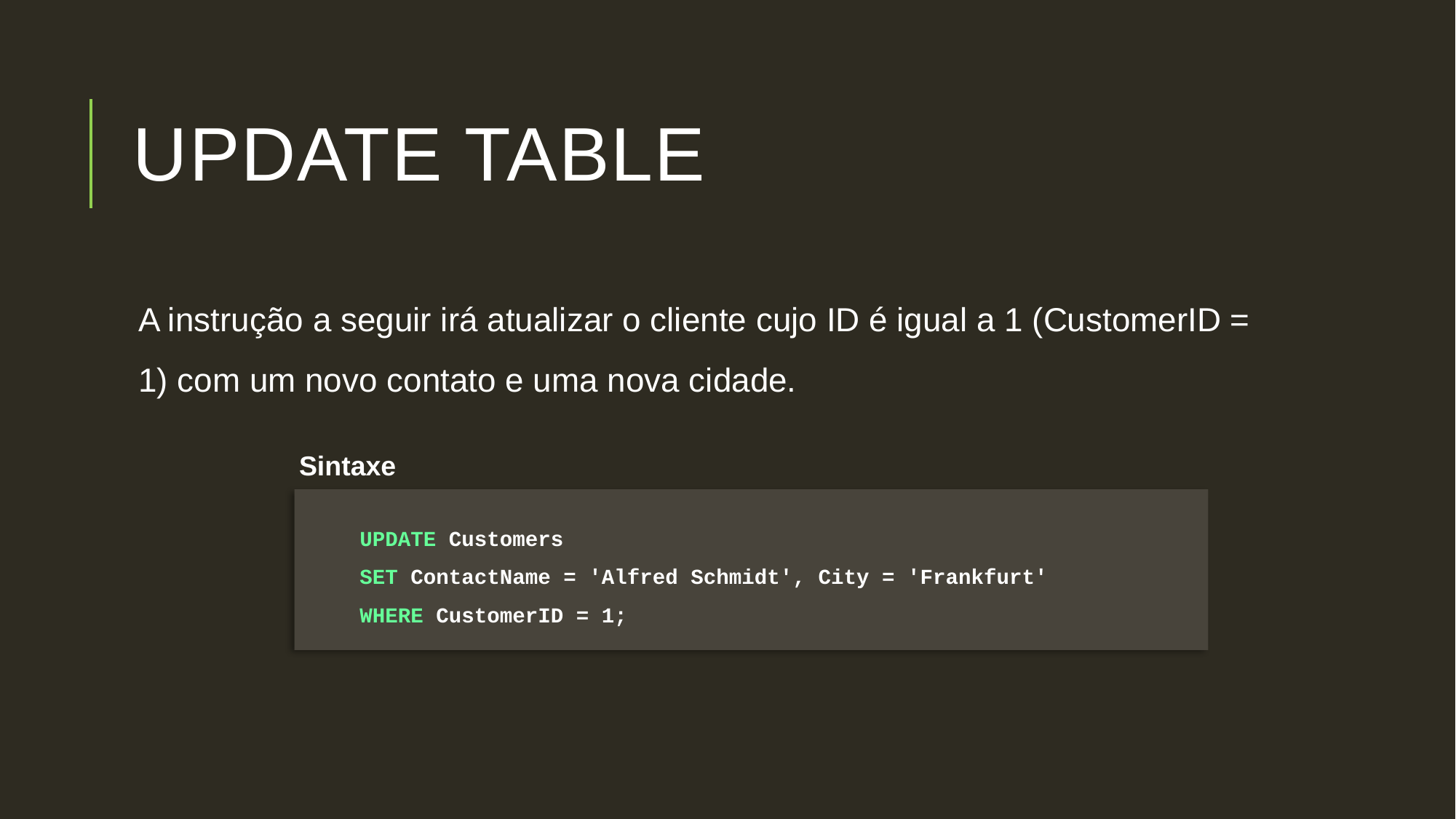

# Update table
A instrução a seguir irá atualizar o cliente cujo ID é igual a 1 (CustomerID = 1) com um novo contato e uma nova cidade.
Sintaxe
UPDATE Customers
SET ContactName = 'Alfred Schmidt', City = 'Frankfurt'
WHERE CustomerID = 1;